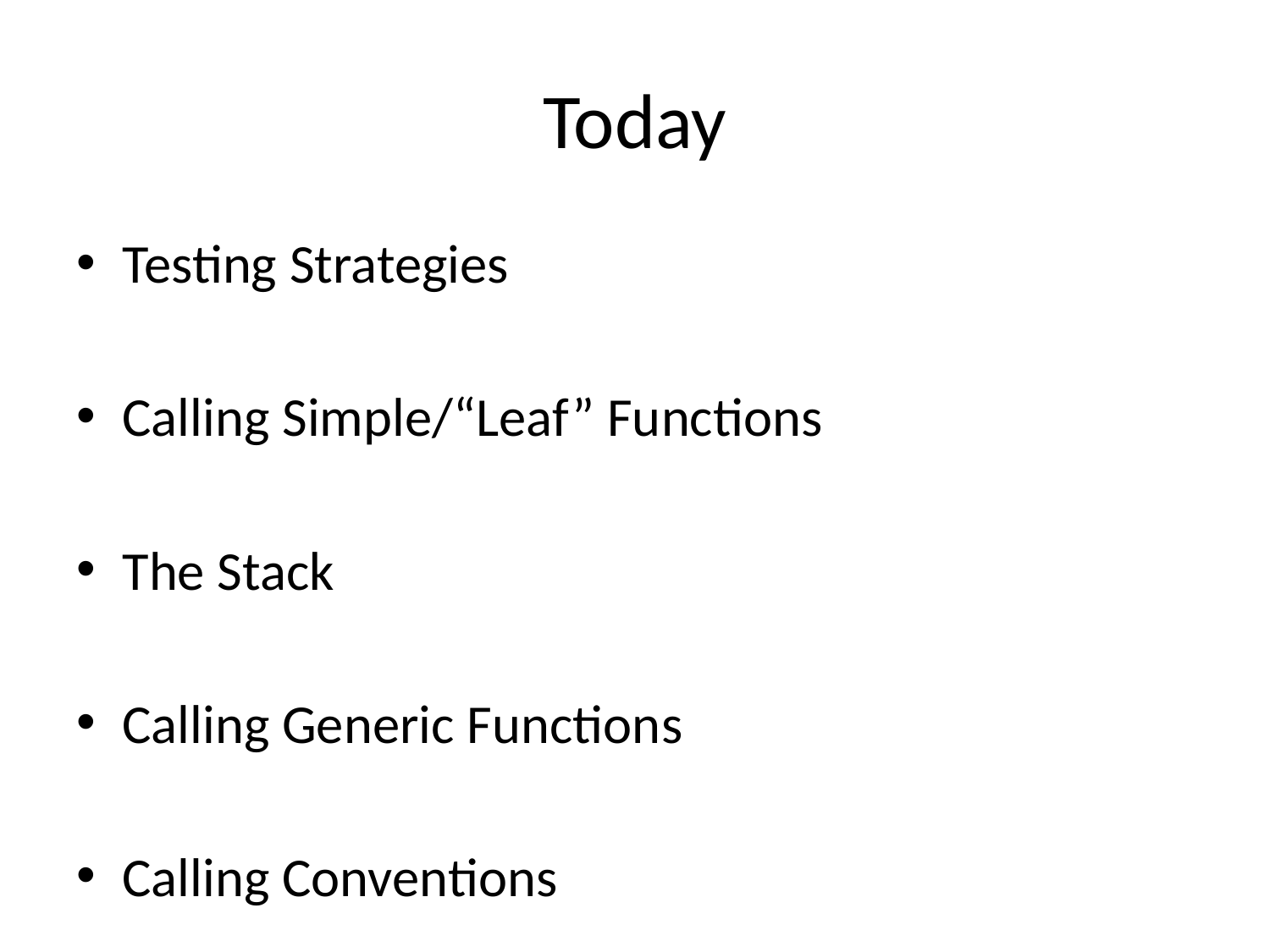

# Today
Testing Strategies

Calling Simple/“Leaf” Functions

The Stack

Calling Generic Functions

Calling Conventions